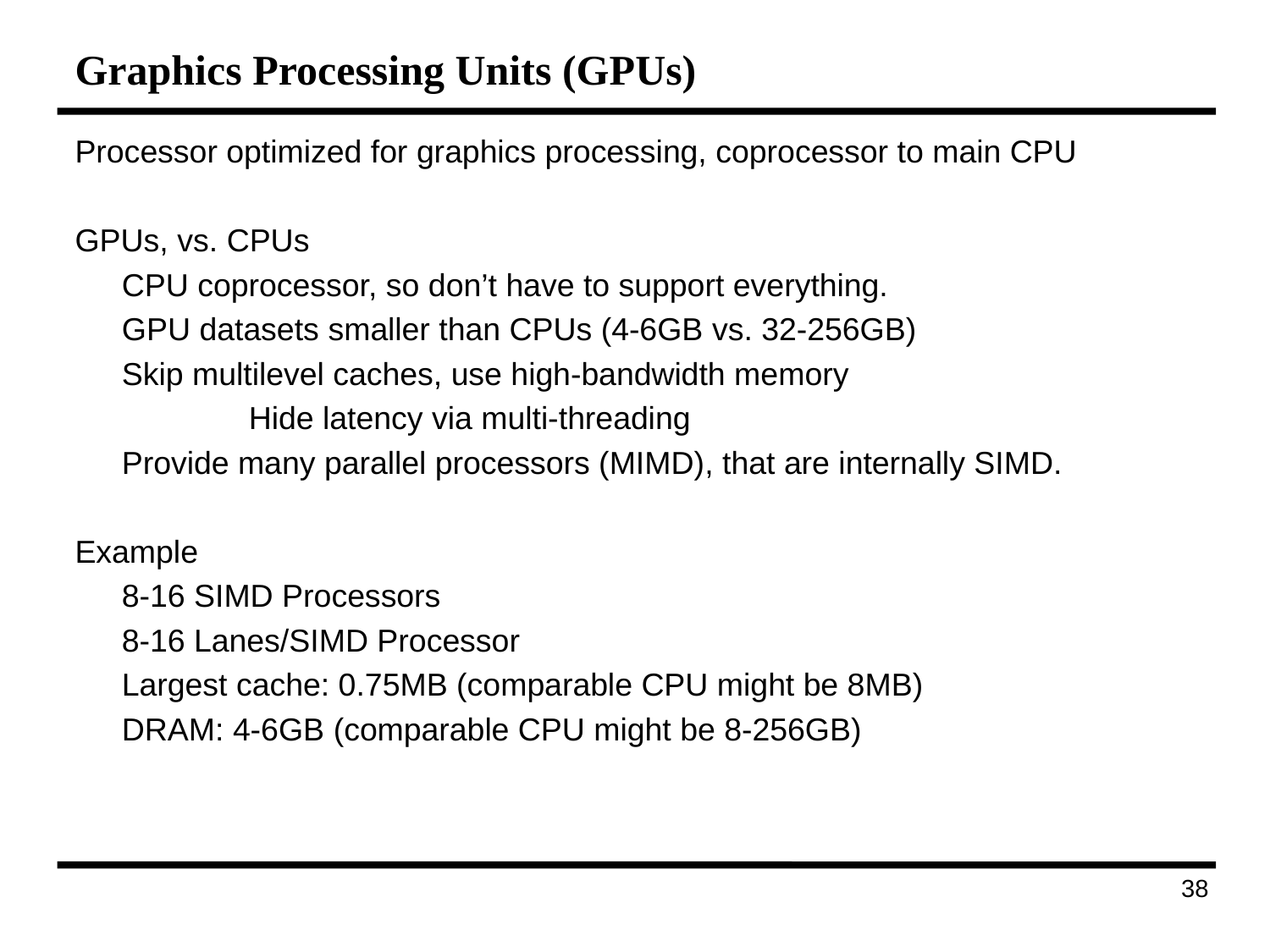

# Graphics Processing Units (GPUs)
Processor optimized for graphics processing, coprocessor to main CPU

GPUs, vs. CPUs
	CPU coprocessor, so don’t have to support everything.
	GPU datasets smaller than CPUs (4-6GB vs. 32-256GB)
	Skip multilevel caches, use high-bandwidth memory
		Hide latency via multi-threading
	Provide many parallel processors (MIMD), that are internally SIMD.

Example
	8-16 SIMD Processors
	8-16 Lanes/SIMD Processor
	Largest cache: 0.75MB (comparable CPU might be 8MB)
	DRAM: 4-6GB (comparable CPU might be 8-256GB)
38